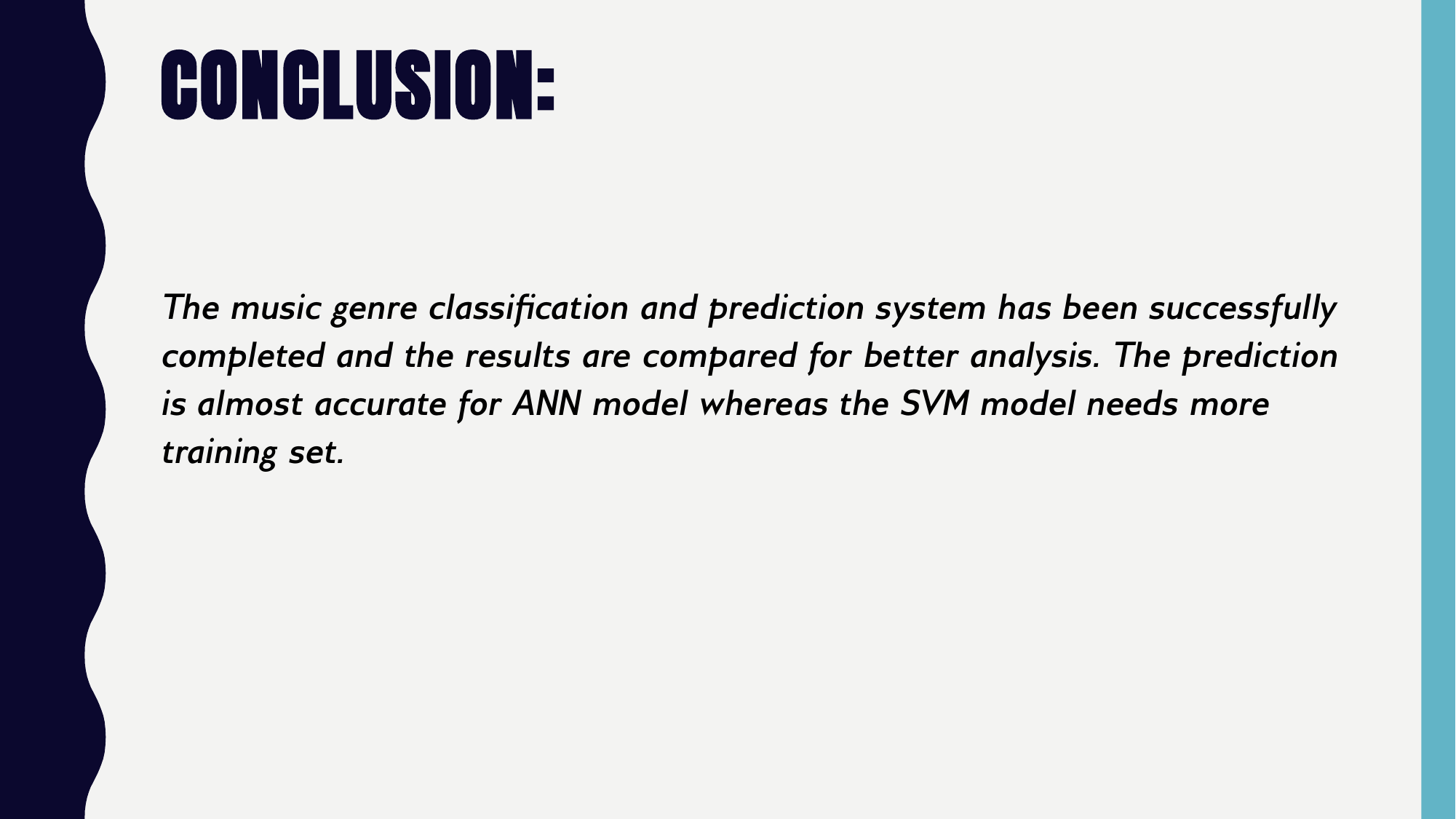

# CONCLUSION:
The music genre classification and prediction system has been successfully completed and the results are compared for better analysis. The prediction is almost accurate for ANN model whereas the SVM model needs more training set.